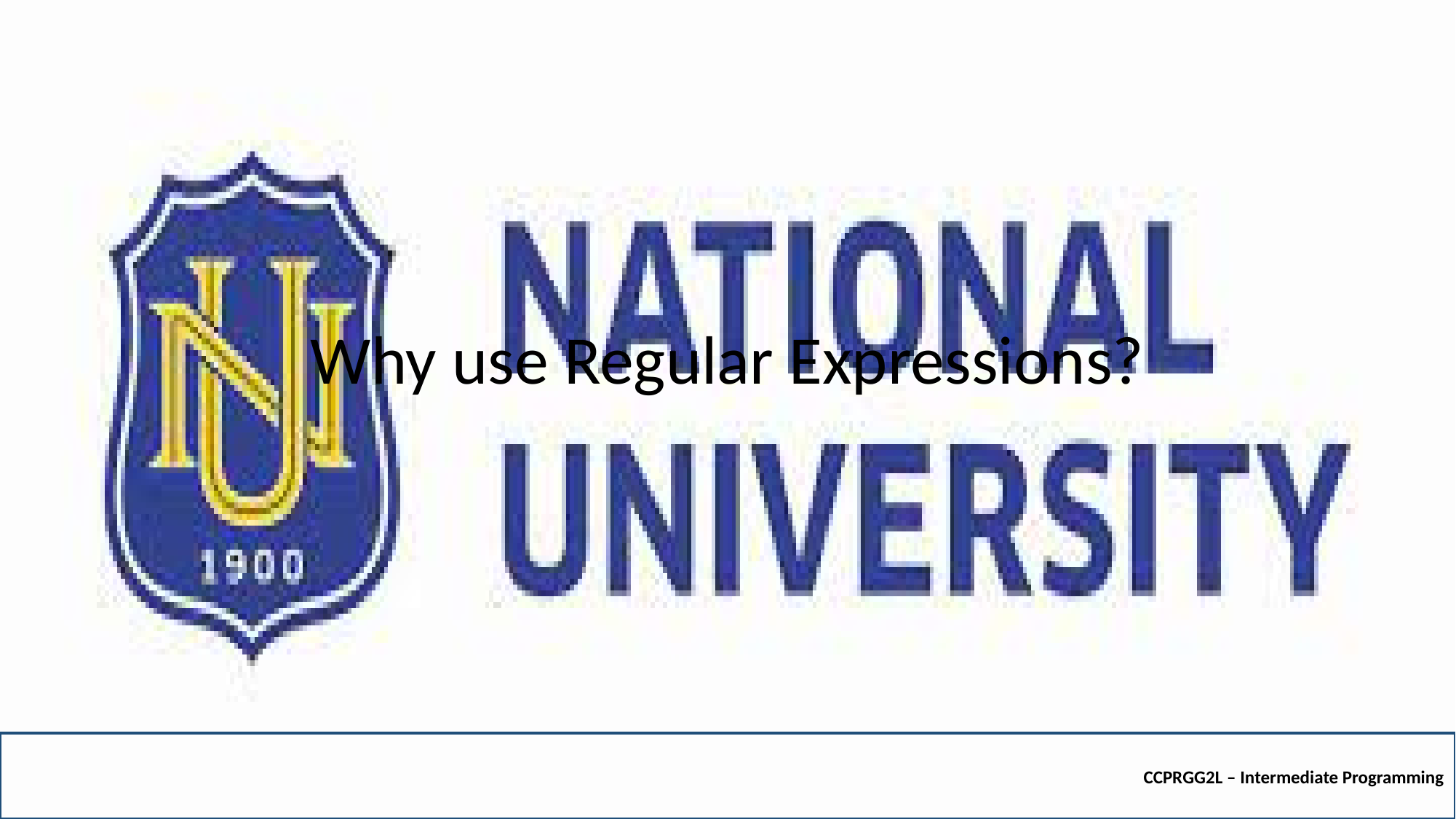

# Why use Regular Expressions?
CCPRGG2L – Intermediate Programming